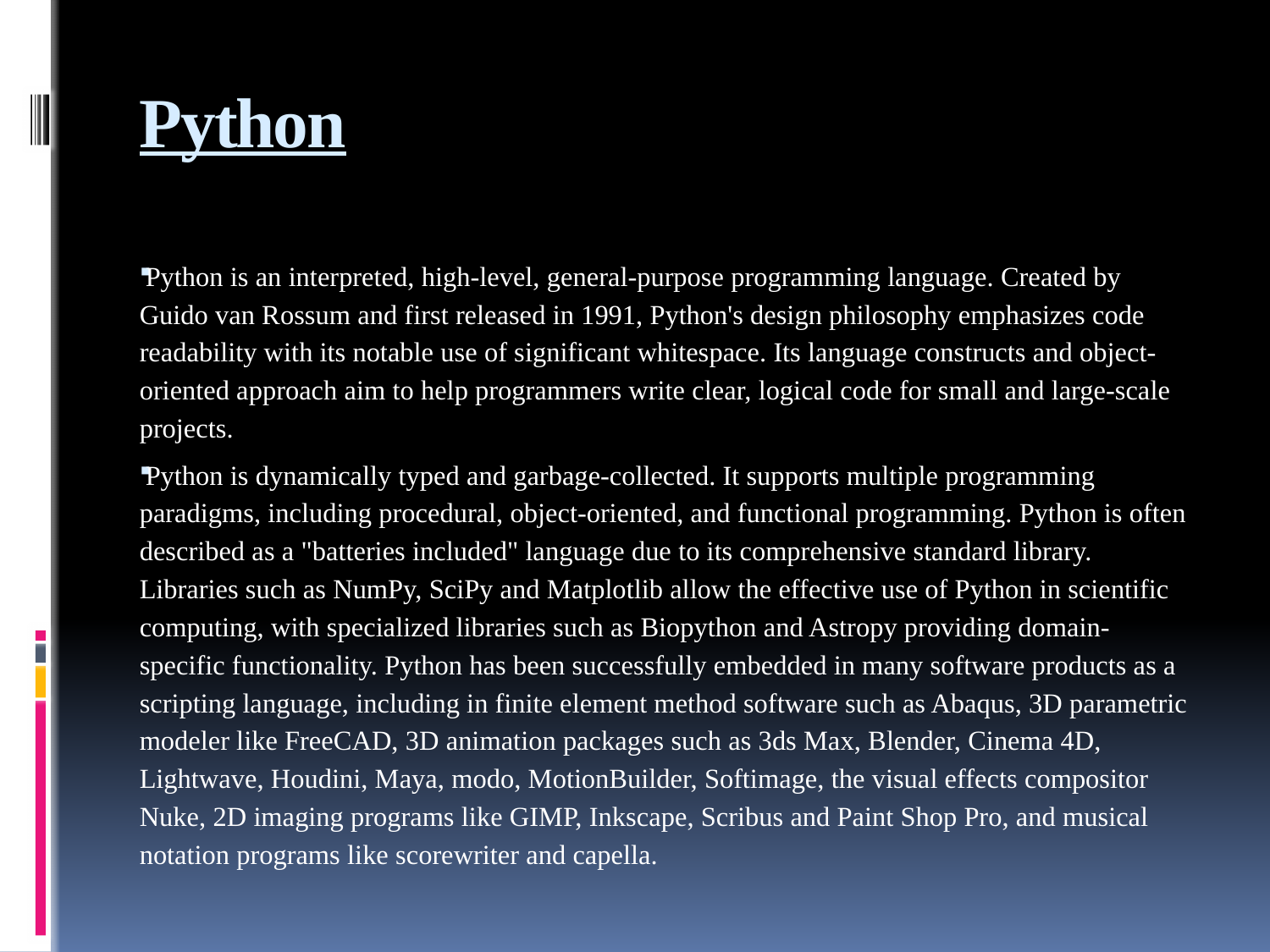

# Python
Python is an interpreted, high-level, general-purpose programming language. Created by Guido van Rossum and first released in 1991, Python's design philosophy emphasizes code readability with its notable use of significant whitespace. Its language constructs and object-oriented approach aim to help programmers write clear, logical code for small and large-scale projects.
Python is dynamically typed and garbage-collected. It supports multiple programming paradigms, including procedural, object-oriented, and functional programming. Python is often described as a "batteries included" language due to its comprehensive standard library. Libraries such as NumPy, SciPy and Matplotlib allow the effective use of Python in scientific computing, with specialized libraries such as Biopython and Astropy providing domain-specific functionality. Python has been successfully embedded in many software products as a scripting language, including in finite element method software such as Abaqus, 3D parametric modeler like FreeCAD, 3D animation packages such as 3ds Max, Blender, Cinema 4D, Lightwave, Houdini, Maya, modo, MotionBuilder, Softimage, the visual effects compositor Nuke, 2D imaging programs like GIMP, Inkscape, Scribus and Paint Shop Pro, and musical notation programs like scorewriter and capella.